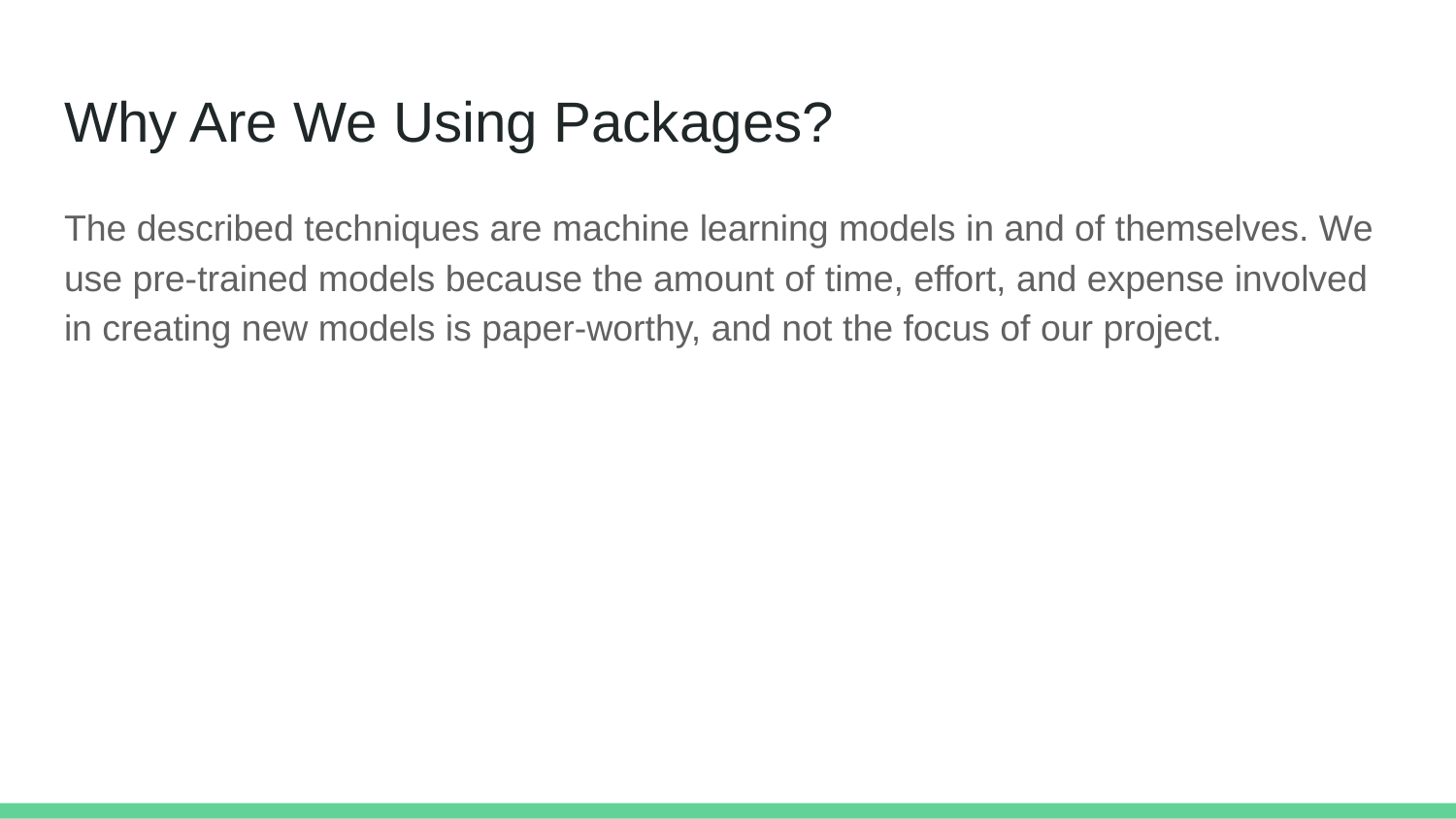

# Why Are We Using Packages?
The described techniques are machine learning models in and of themselves. We use pre-trained models because the amount of time, effort, and expense involved in creating new models is paper-worthy, and not the focus of our project.